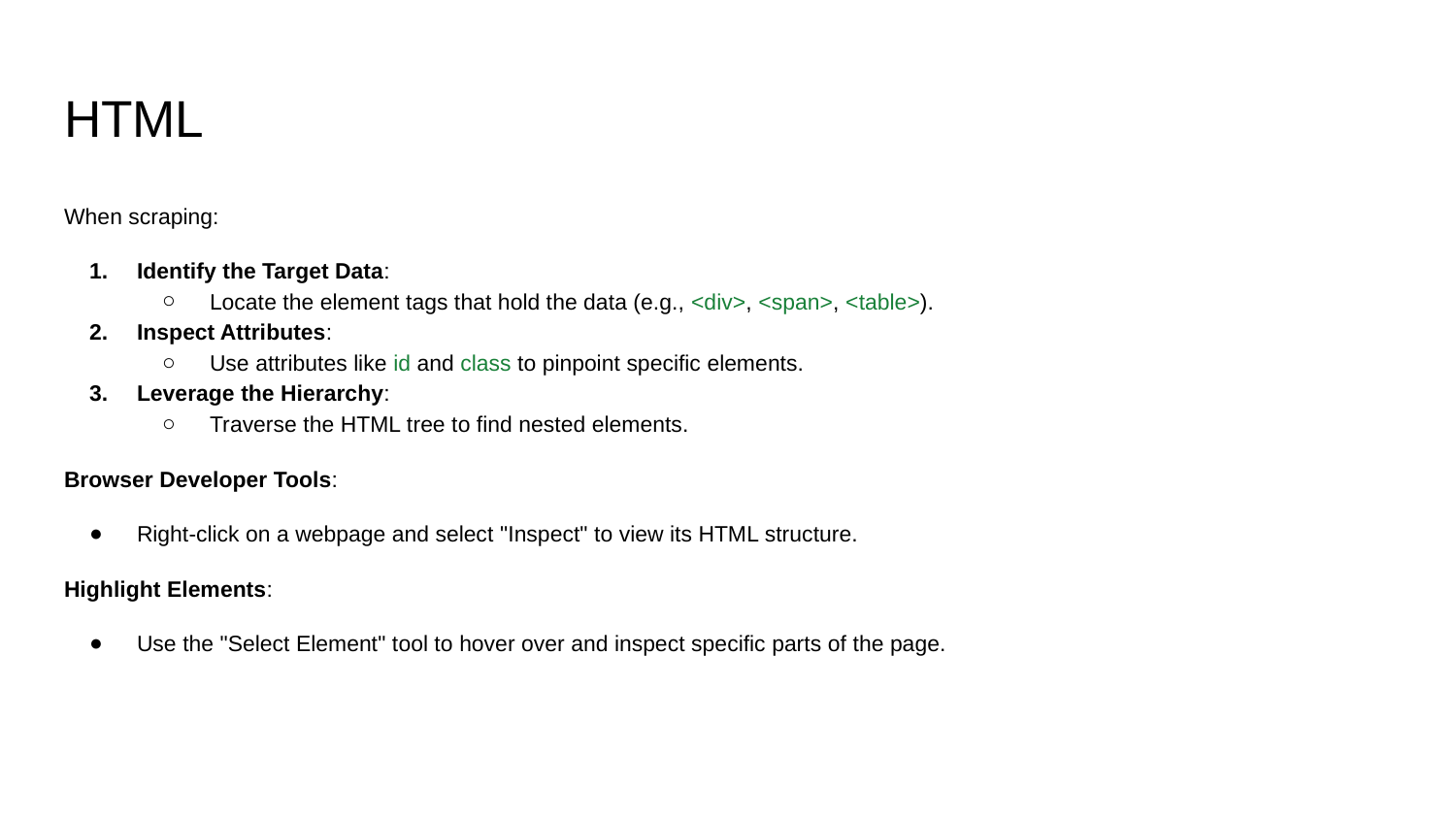

# HTML
When scraping:
Identify the Target Data:
Locate the element tags that hold the data (e.g., <div>, <span>, <table>).
Inspect Attributes:
Use attributes like id and class to pinpoint specific elements.
Leverage the Hierarchy:
Traverse the HTML tree to find nested elements.
Browser Developer Tools:
Right-click on a webpage and select "Inspect" to view its HTML structure.
Highlight Elements:
Use the "Select Element" tool to hover over and inspect specific parts of the page.